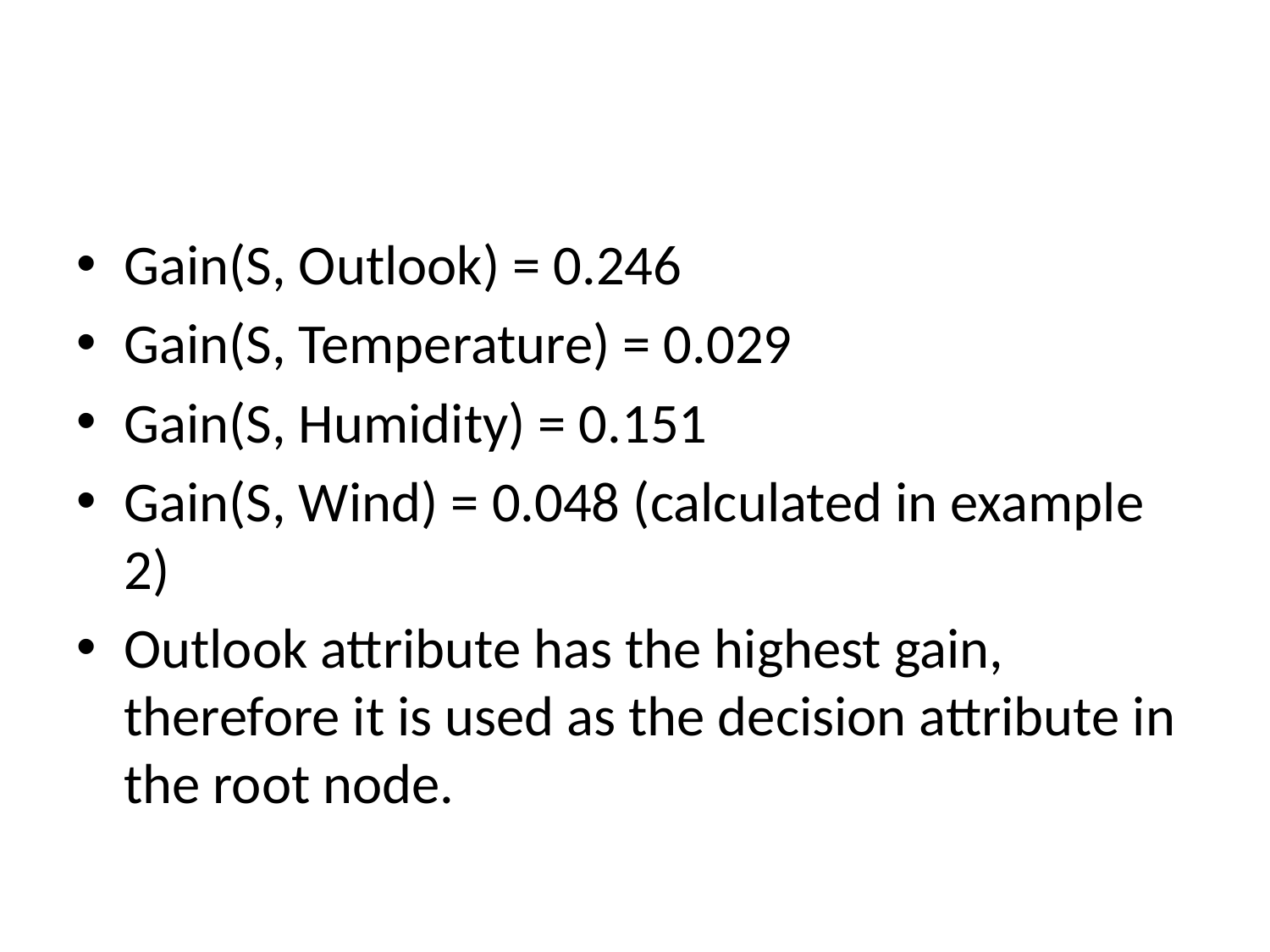

#
Gain(S, Outlook) = 0.246
Gain(S, Temperature) = 0.029
Gain(S, Humidity) = 0.151
Gain(S, Wind) = 0.048 (calculated in example 2)
Outlook attribute has the highest gain, therefore it is used as the decision attribute in the root node.